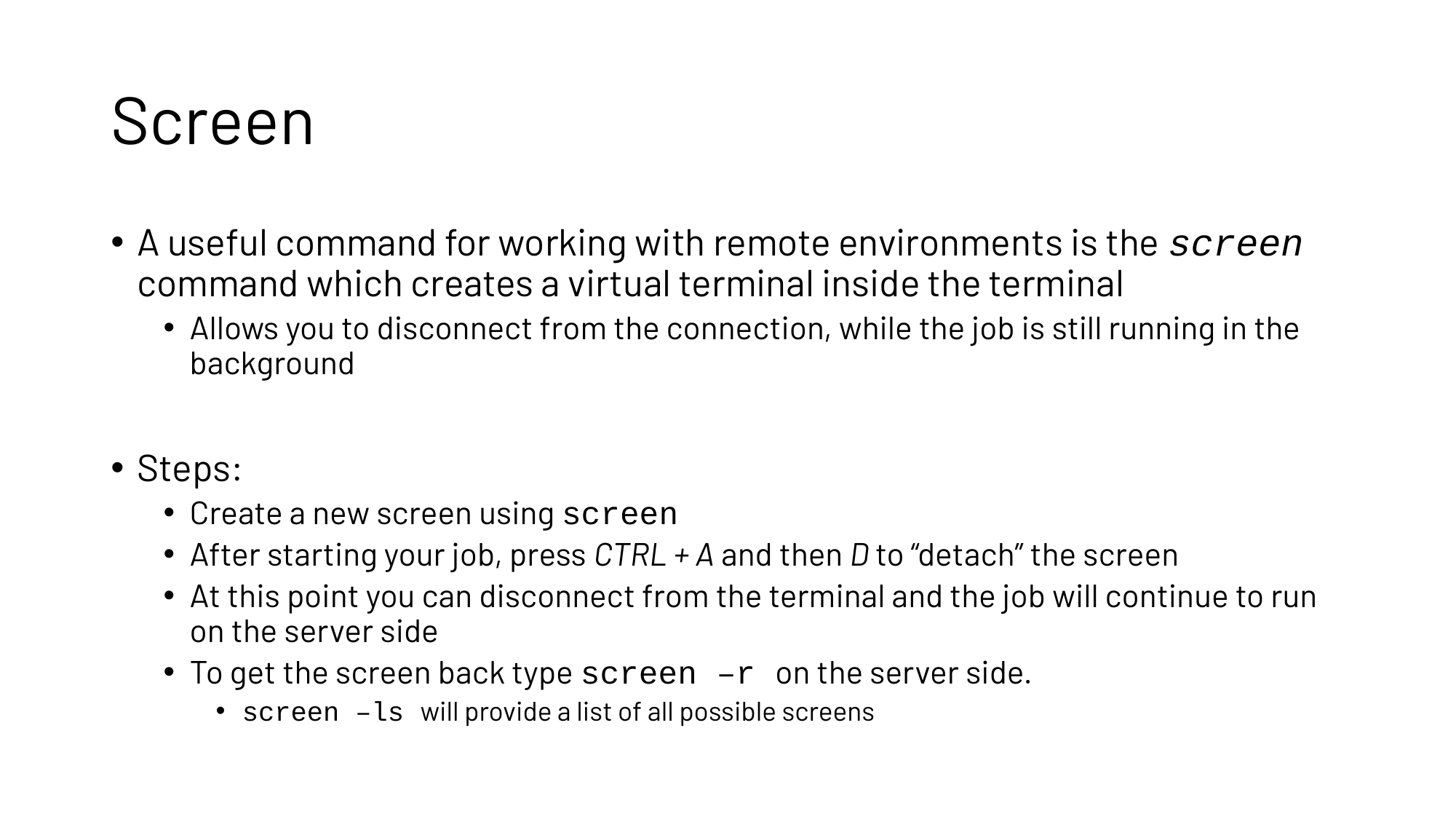

# Screen
A useful command for working with remote environments is the screen command which creates a virtual terminal inside the terminal
Allows you to disconnect from the connection, while the job is still running in the background

Steps:
Create a new screen using screen
After starting your job, press CTRL + A and then D to “detach” the screen
At this point you can disconnect from the terminal and the job will continue to run on the server side
To get the screen back type screen –r on the server side.
screen –ls will provide a list of all possible screens